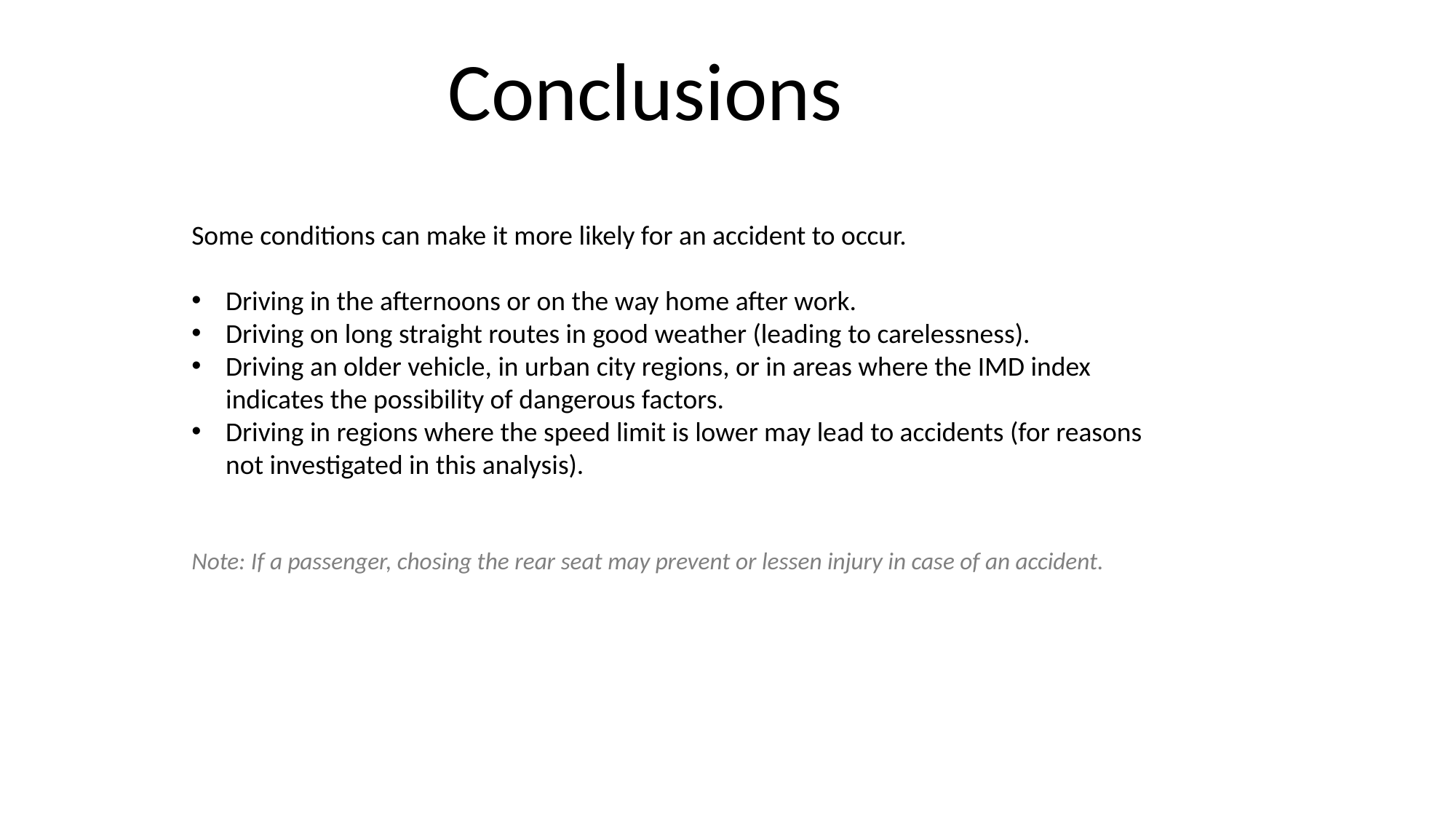

Conclusions
Some conditions can make it more likely for an accident to occur.

Driving in the afternoons or on the way home after work.
Driving on long straight routes in good weather (leading to carelessness).
Driving an older vehicle, in urban city regions, or in areas where the IMD index indicates the possibility of dangerous factors.
Driving in regions where the speed limit is lower may lead to accidents (for reasons not investigated in this analysis).

Note: If a passenger, chosing the rear seat may prevent or lessen injury in case of an accident.